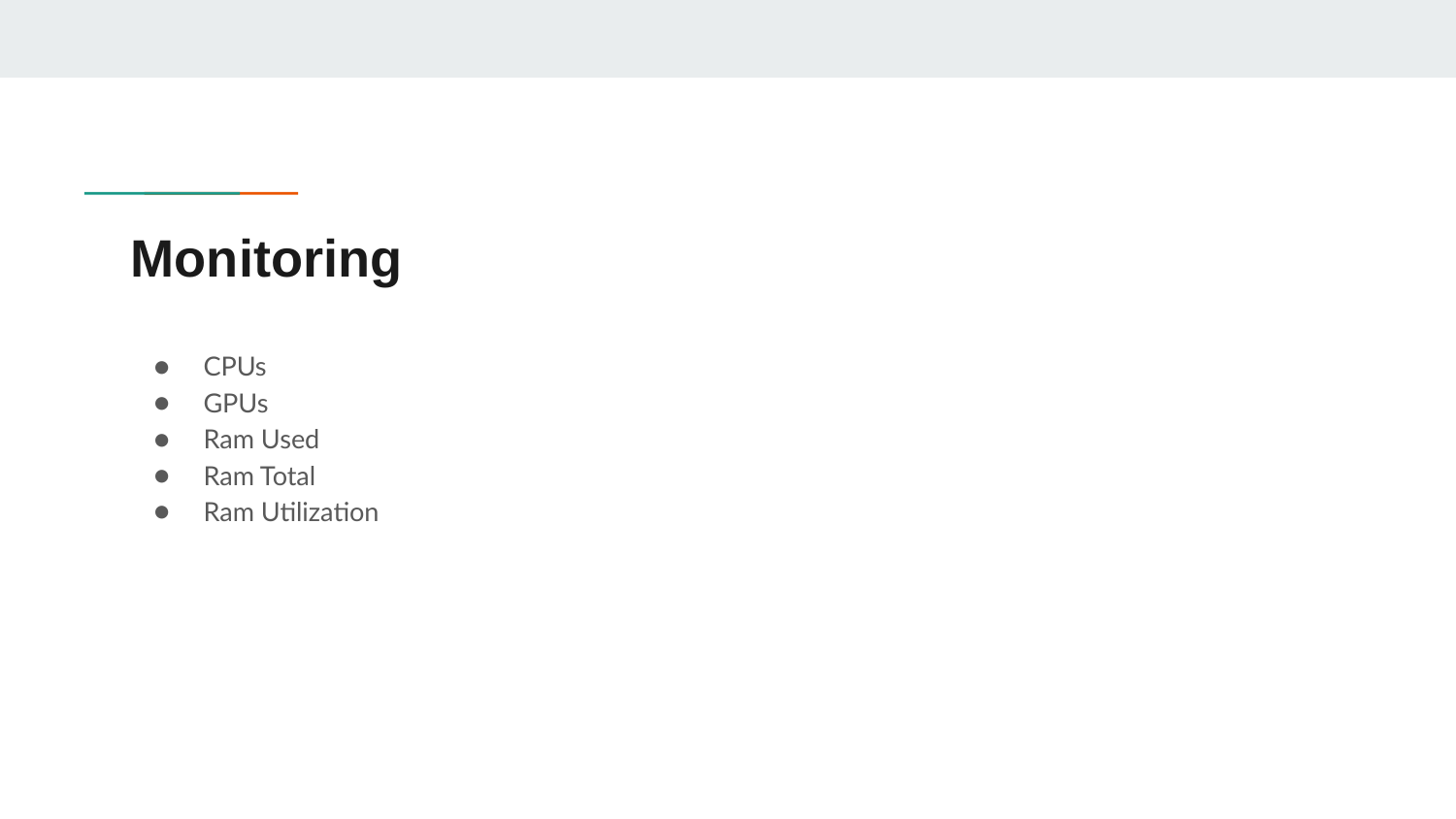

# Monitoring
CPUs
GPUs
Ram Used
Ram Total
Ram Utilization